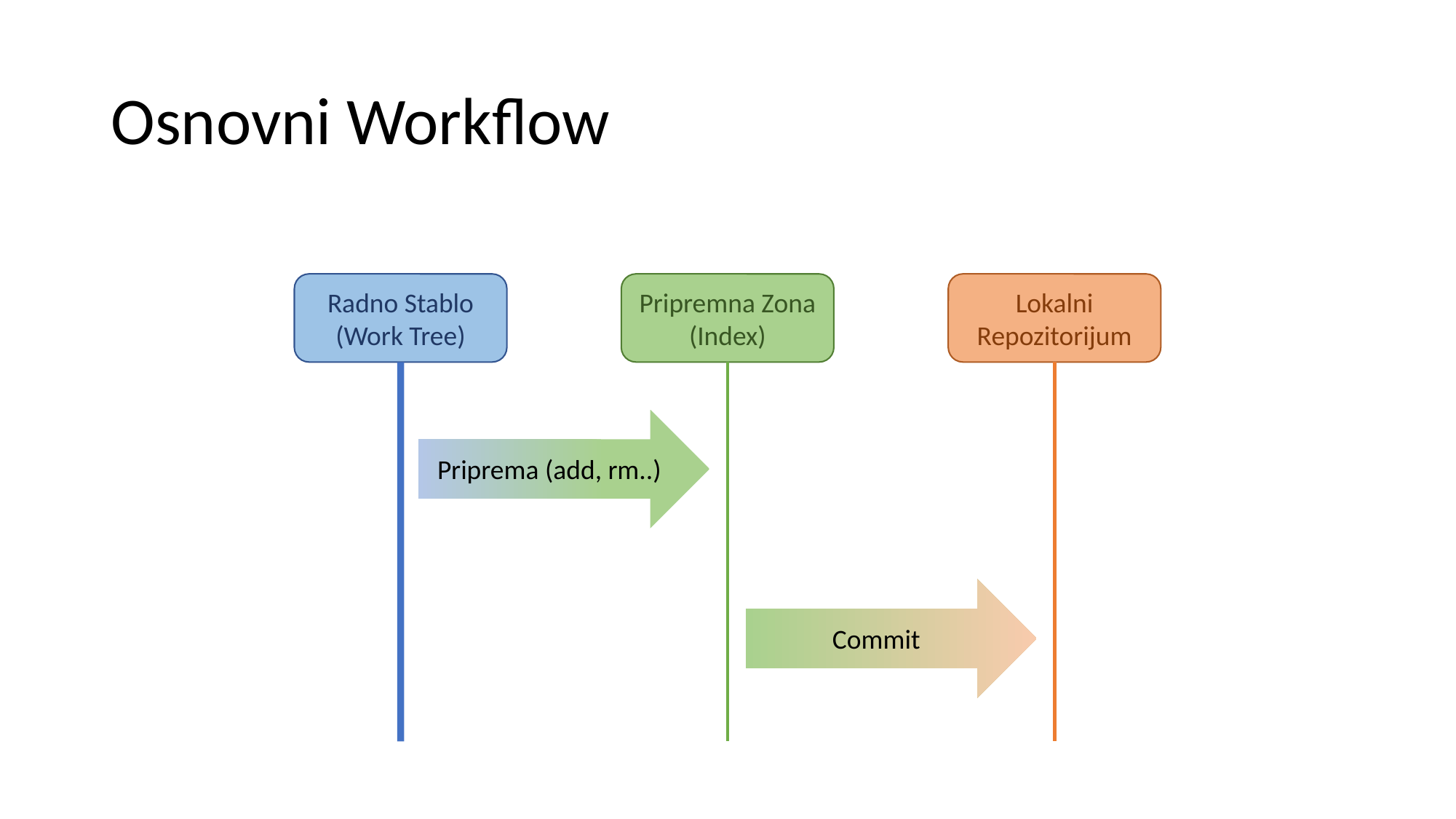

# Osnovni Workflow
Pripremna Zona
(Index)
Lokalni Repozitorijum
Radno Stablo
(Work Tree)
Priprema (add, rm..)
Commit